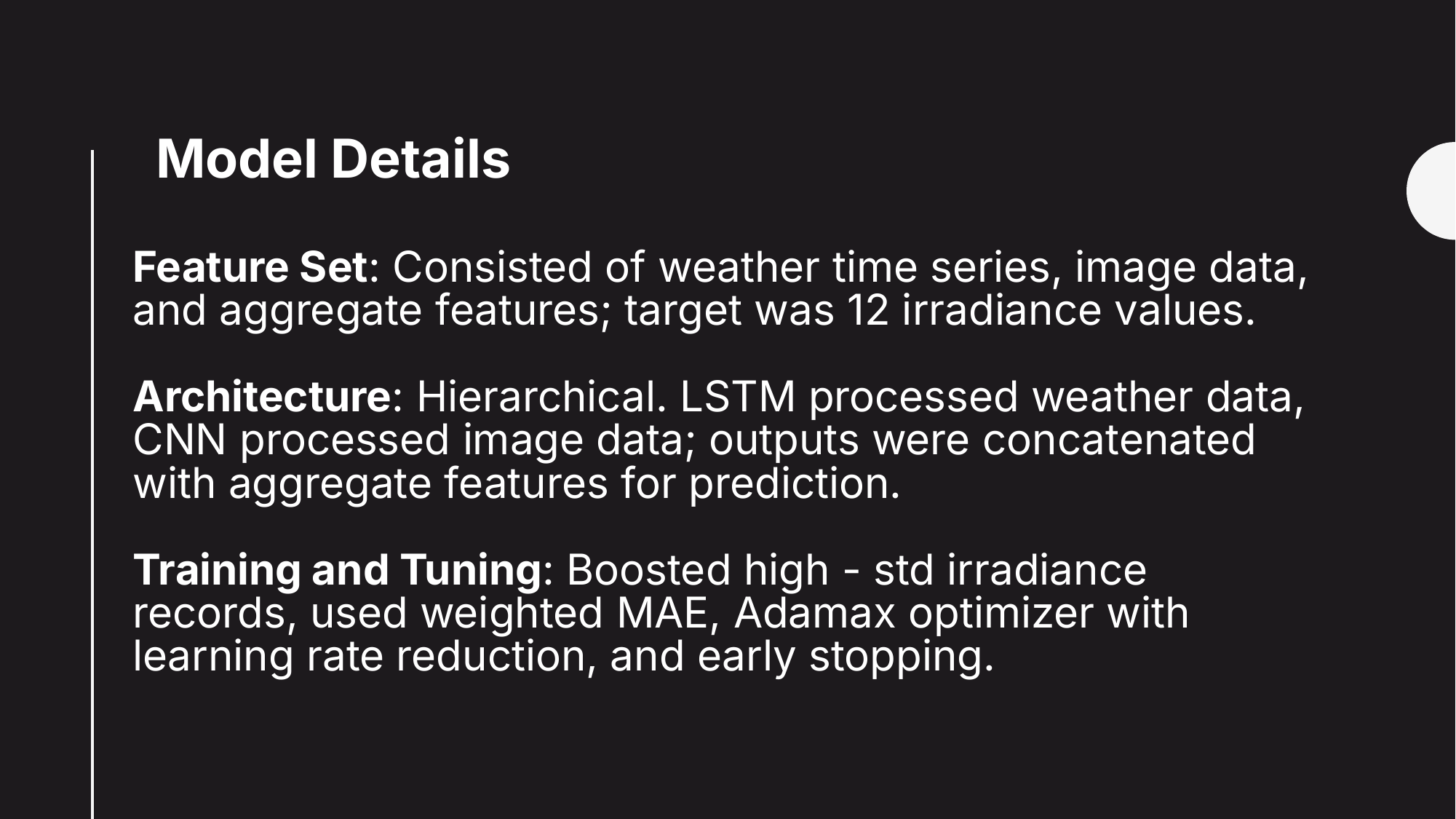

Model Details

# Feature Set: Consisted of weather time series, image data, and aggregate features; target was 12 irradiance values. Architecture: Hierarchical. LSTM processed weather data, CNN processed image data; outputs were concatenated with aggregate features for prediction. Training and Tuning: Boosted high - std irradiance records, used weighted MAE, Adamax optimizer with learning rate reduction, and early stopping.